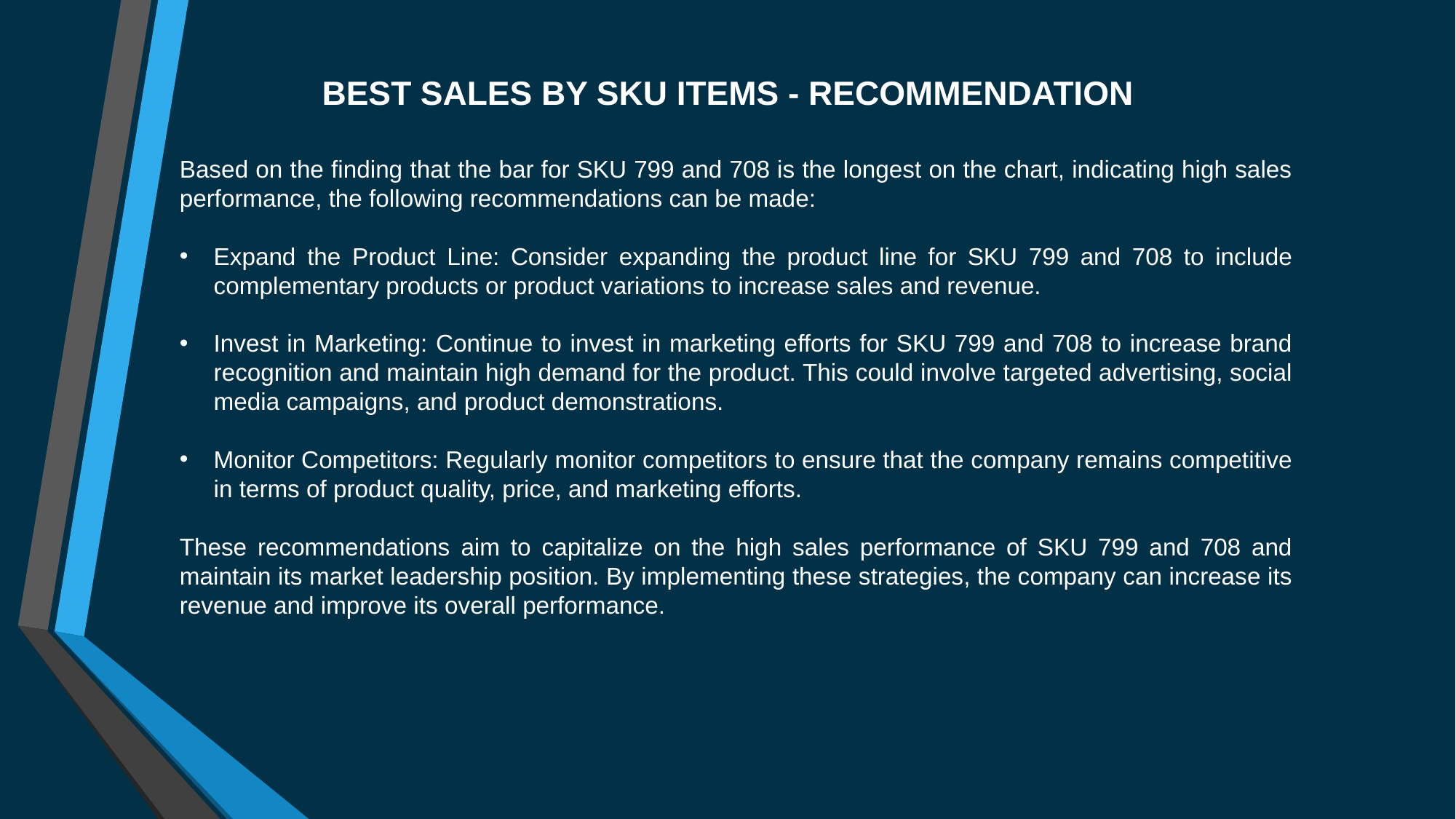

# BEST SALES BY SKU ITEMS - RECOMMENDATION
Based on the finding that the bar for SKU 799 and 708 is the longest on the chart, indicating high sales performance, the following recommendations can be made:

Expand the Product Line: Consider expanding the product line for SKU 799 and 708 to include complementary products or product variations to increase sales and revenue.

Invest in Marketing: Continue to invest in marketing efforts for SKU 799 and 708 to increase brand recognition and maintain high demand for the product. This could involve targeted advertising, social media campaigns, and product demonstrations.

Monitor Competitors: Regularly monitor competitors to ensure that the company remains competitive in terms of product quality, price, and marketing efforts.

These recommendations aim to capitalize on the high sales performance of SKU 799 and 708 and maintain its market leadership position. By implementing these strategies, the company can increase its revenue and improve its overall performance.